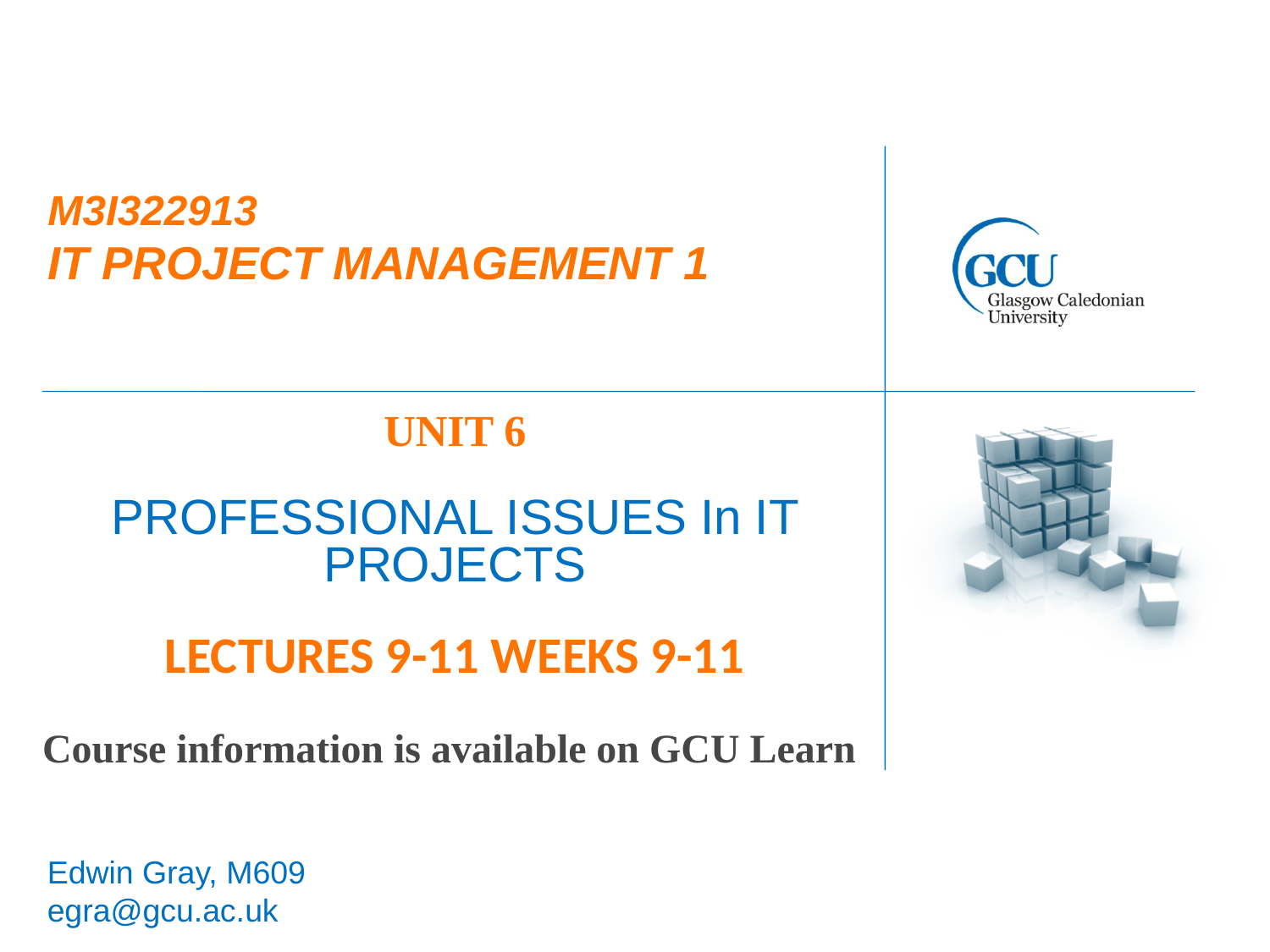

# M3I322913 IT PROJECT MANAGEMENT 1
UNIT 6
PROFESSIONAL ISSUES In IT PROJECTS

LECTURES 9-11 WEEKS 9-11

Course information is available on GCU Learn
Edwin Gray, M609
egra@gcu.ac.uk
Edwin Gray	e-mail: e.gray@gcu.ac.uk
Department of Computer, Communications  and Interactive Systems